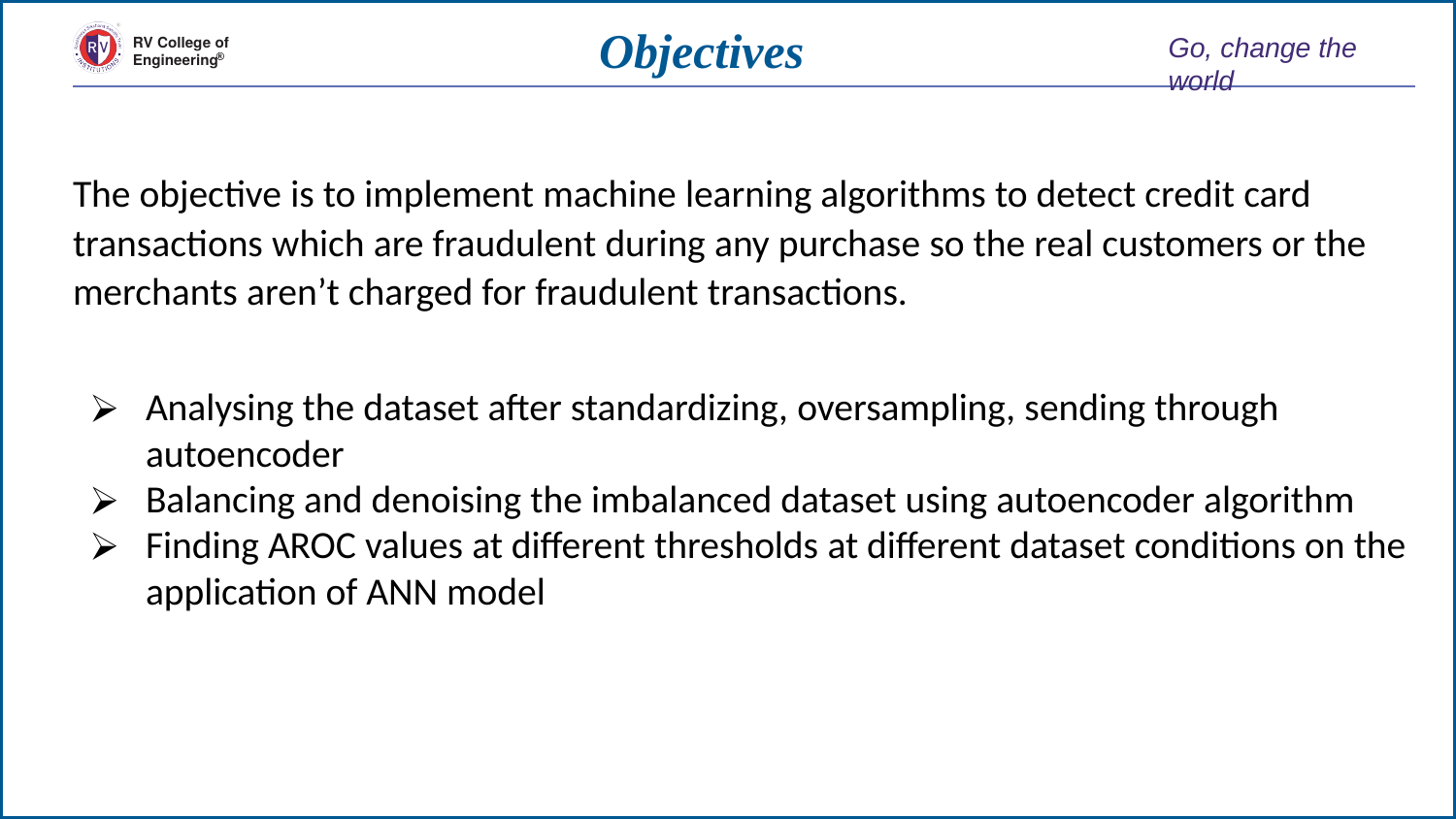

# Objectives

The objective is to implement machine learning algorithms to detect credit card transactions which are fraudulent during any purchase so the real customers or the merchants aren’t charged for fraudulent transactions.

Analysing the dataset after standardizing, oversampling, sending through autoencoder
Balancing and denoising the imbalanced dataset using autoencoder algorithm
Finding AROC values at different thresholds at different dataset conditions on the application of ANN model